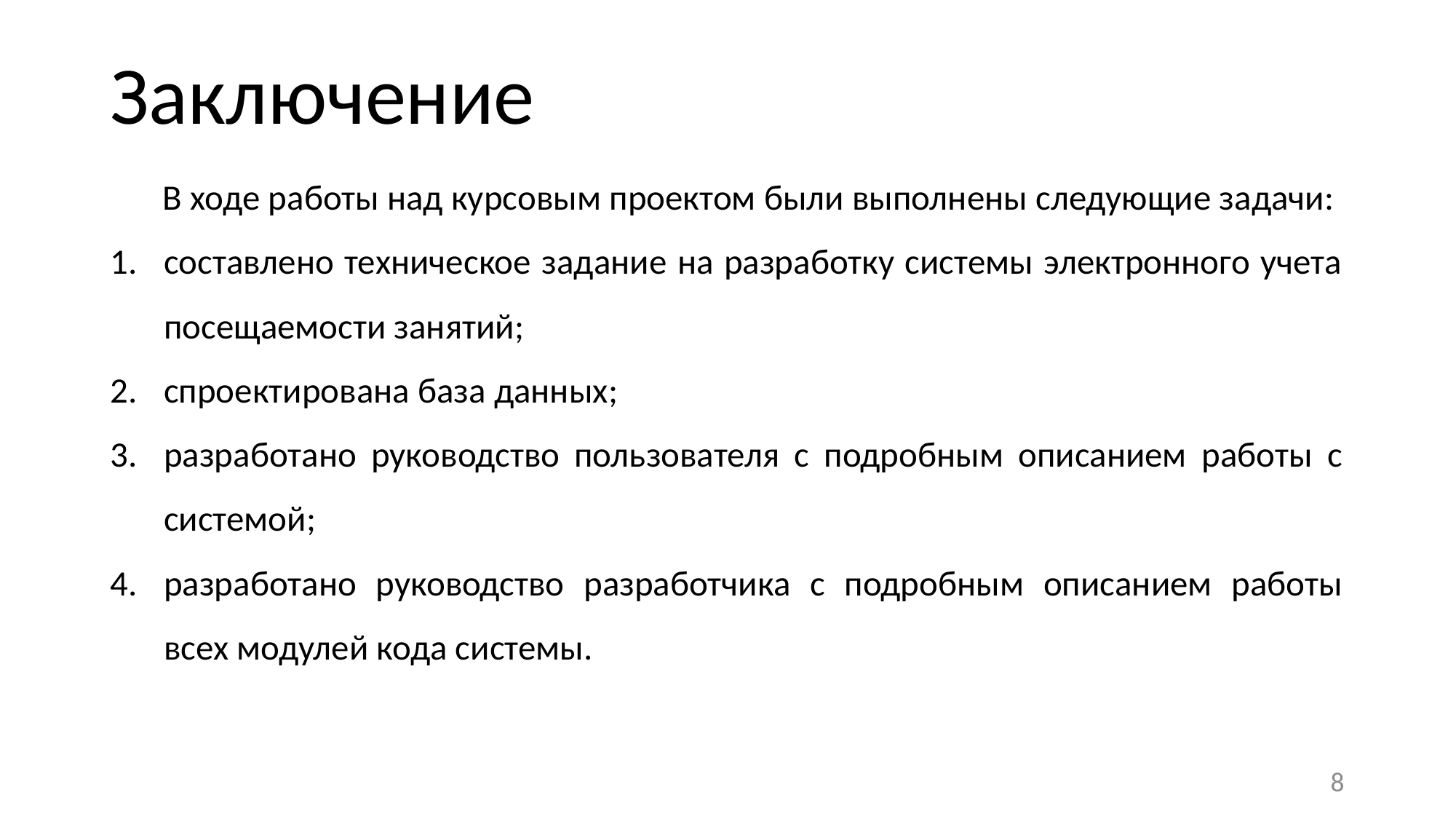

# Заключение
В ходе работы над курсовым проектом были выполнены следующие задачи:
составлено техническое задание на разработку системы электронного учета посещаемости занятий;
спроектирована база данных;
разработано руководство пользователя с подробным описанием работы с системой;
разработано руководство разработчика с подробным описанием работы всех модулей кода системы.
8